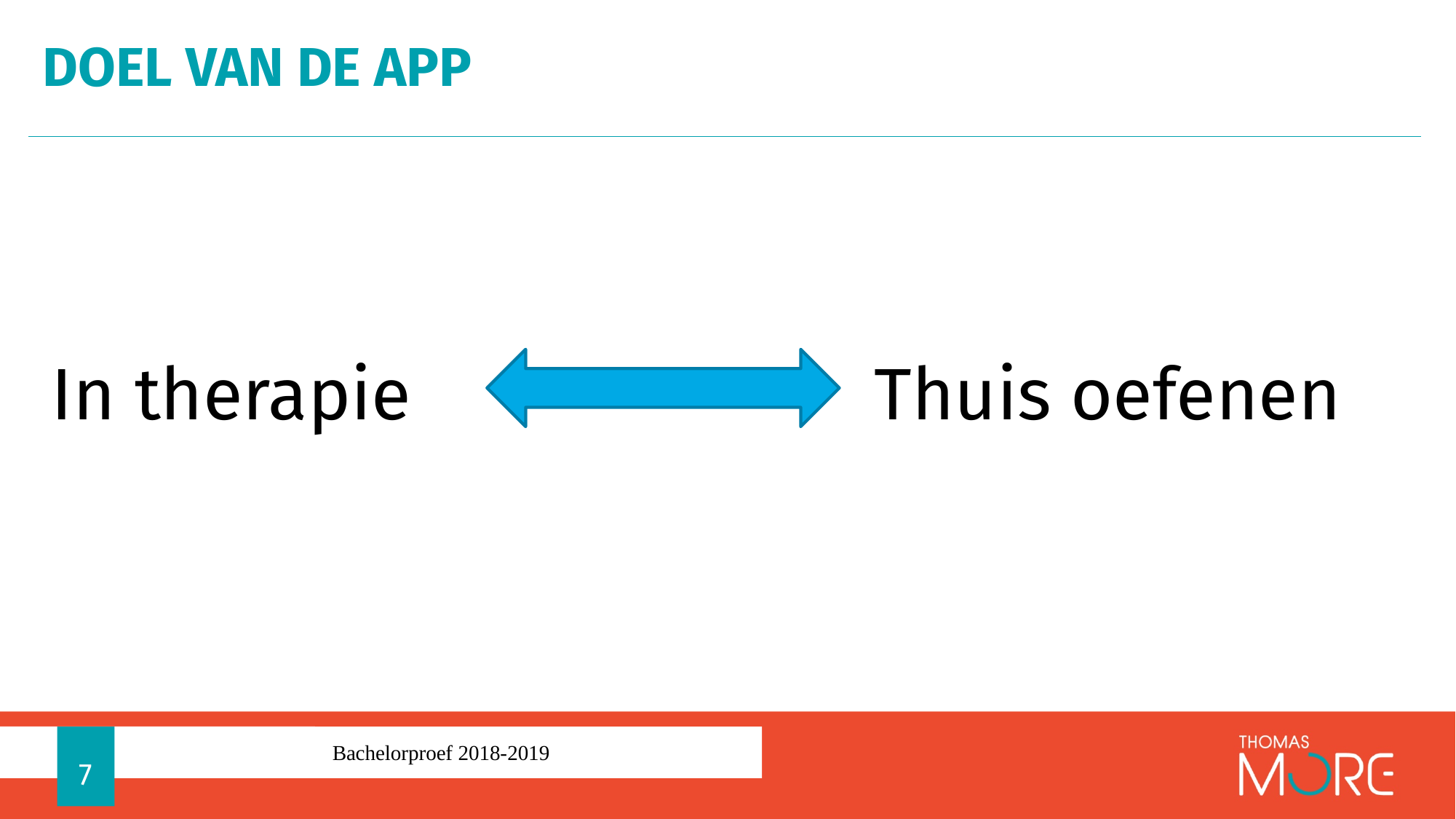

# Doel van de app

In therapie                        Thuis oefenen

7
Bachelorproef 2018-2019